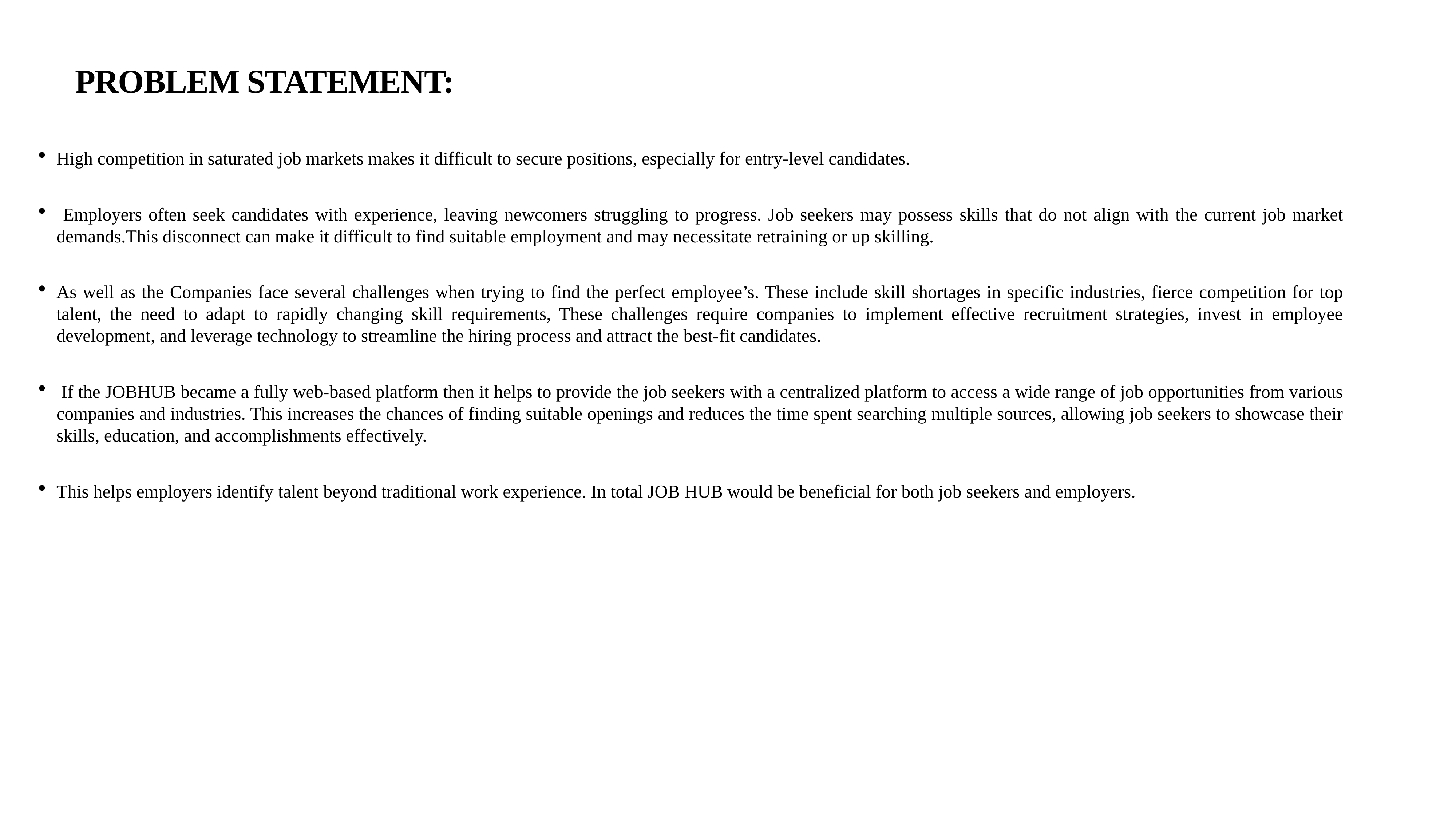

# PROBLEM STATEMENT:
High competition in saturated job markets makes it difficult to secure positions, especially for entry-level candidates.
 Employers often seek candidates with experience, leaving newcomers struggling to progress. Job seekers may possess skills that do not align with the current job market demands.This disconnect can make it difficult to find suitable employment and may necessitate retraining or up skilling.
As well as the Companies face several challenges when trying to find the perfect employee’s. These include skill shortages in specific industries, fierce competition for top talent, the need to adapt to rapidly changing skill requirements, These challenges require companies to implement effective recruitment strategies, invest in employee development, and leverage technology to streamline the hiring process and attract the best-fit candidates.
 If the JOBHUB became a fully web-based platform then it helps to provide the job seekers with a centralized platform to access a wide range of job opportunities from various companies and industries. This increases the chances of finding suitable openings and reduces the time spent searching multiple sources, allowing job seekers to showcase their skills, education, and accomplishments effectively.
This helps employers identify talent beyond traditional work experience. In total JOB HUB would be beneficial for both job seekers and employers.